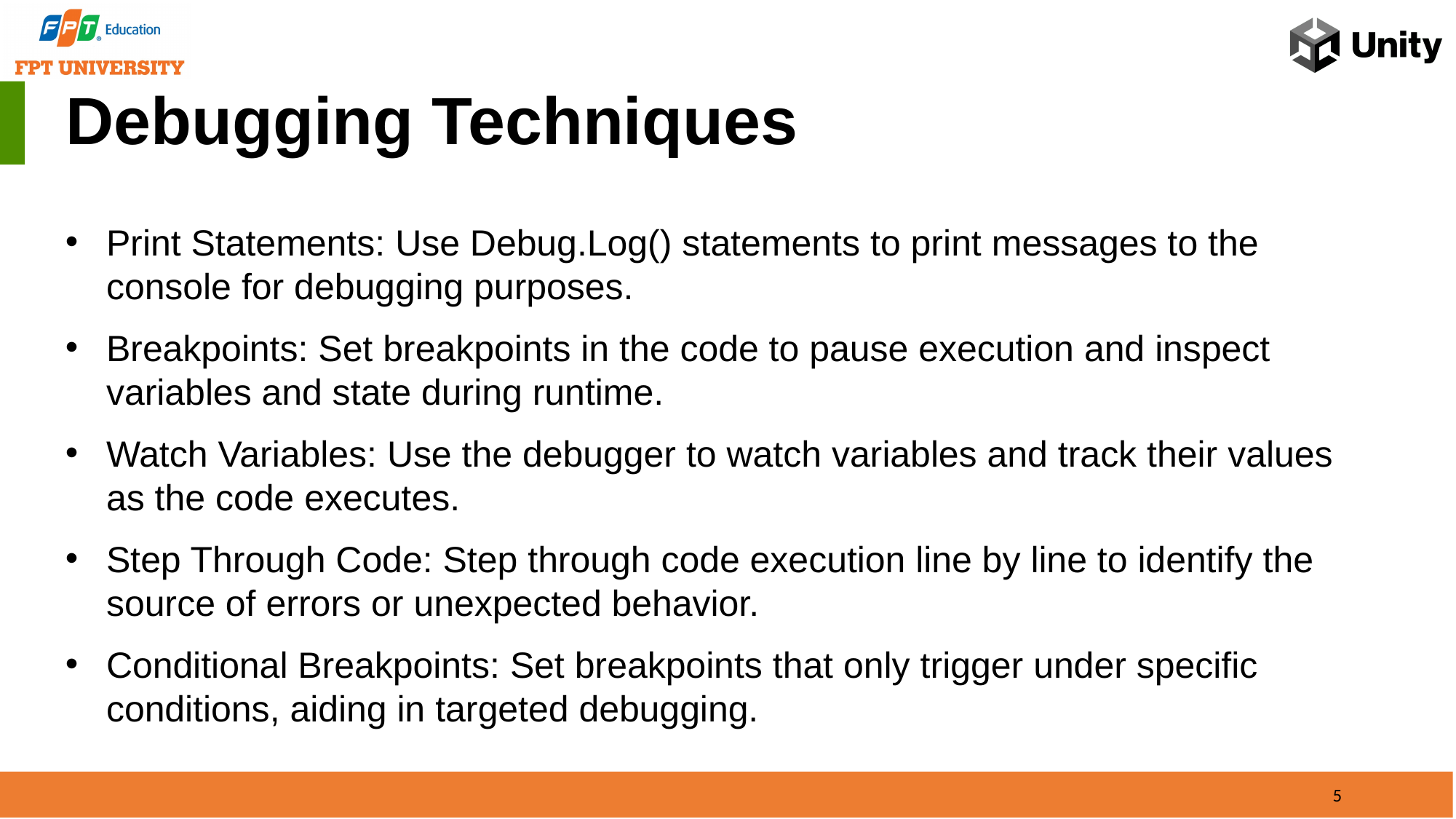

Debugging Techniques

Print Statements: Use Debug.Log() statements to print messages to the console for debugging purposes.
Breakpoints: Set breakpoints in the code to pause execution and inspect variables and state during runtime.
Watch Variables: Use the debugger to watch variables and track their values as the code executes.
Step Through Code: Step through code execution line by line to identify the source of errors or unexpected behavior.
Conditional Breakpoints: Set breakpoints that only trigger under specific conditions, aiding in targeted debugging.
5